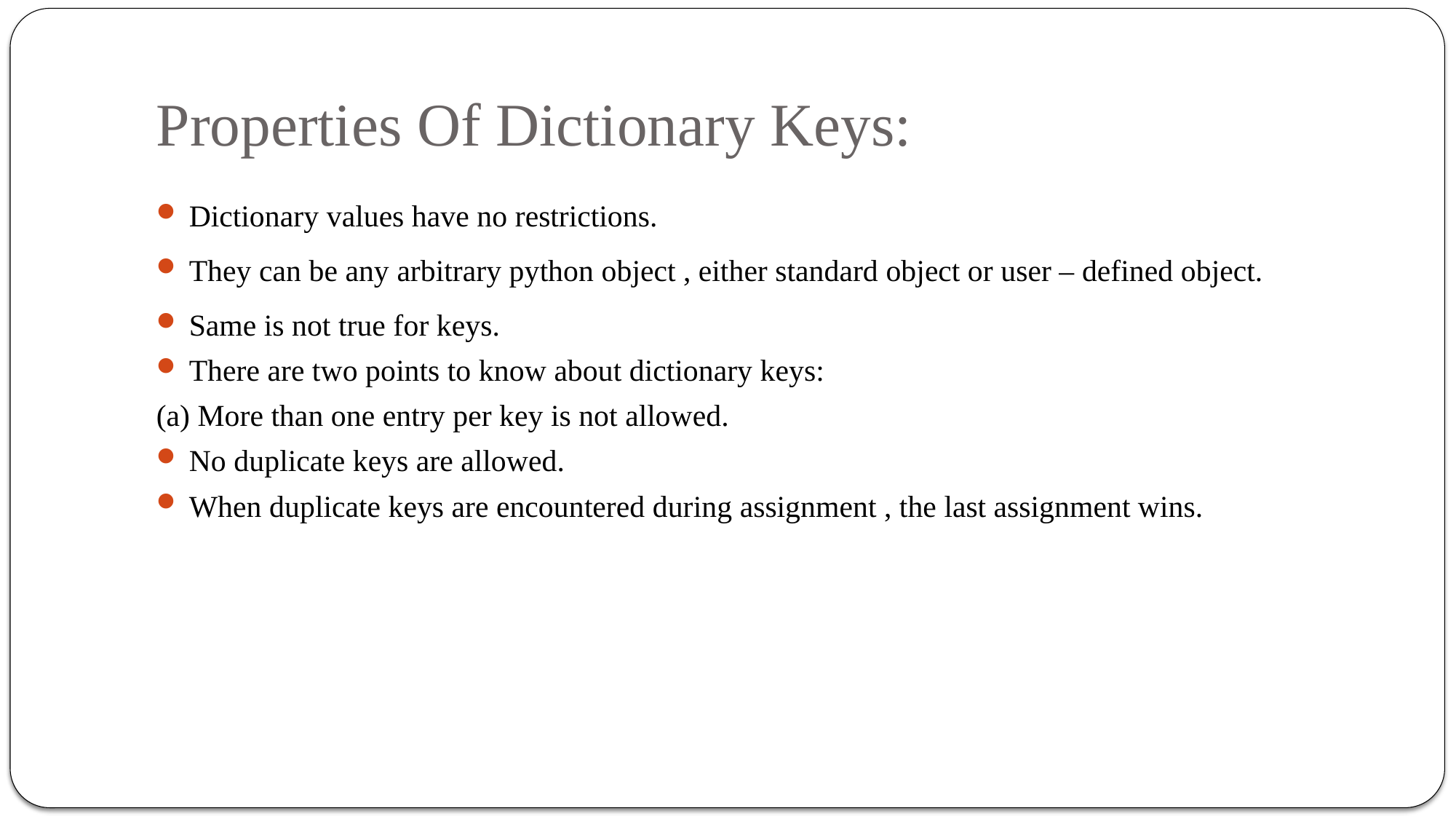

# Properties Of Dictionary Keys:
Dictionary values have no restrictions.
They can be any arbitrary python object , either standard object or user – defined object.
Same is not true for keys.
There are two points to know about dictionary keys:
(a) More than one entry per key is not allowed.
No duplicate keys are allowed.
When duplicate keys are encountered during assignment , the last assignment wins.